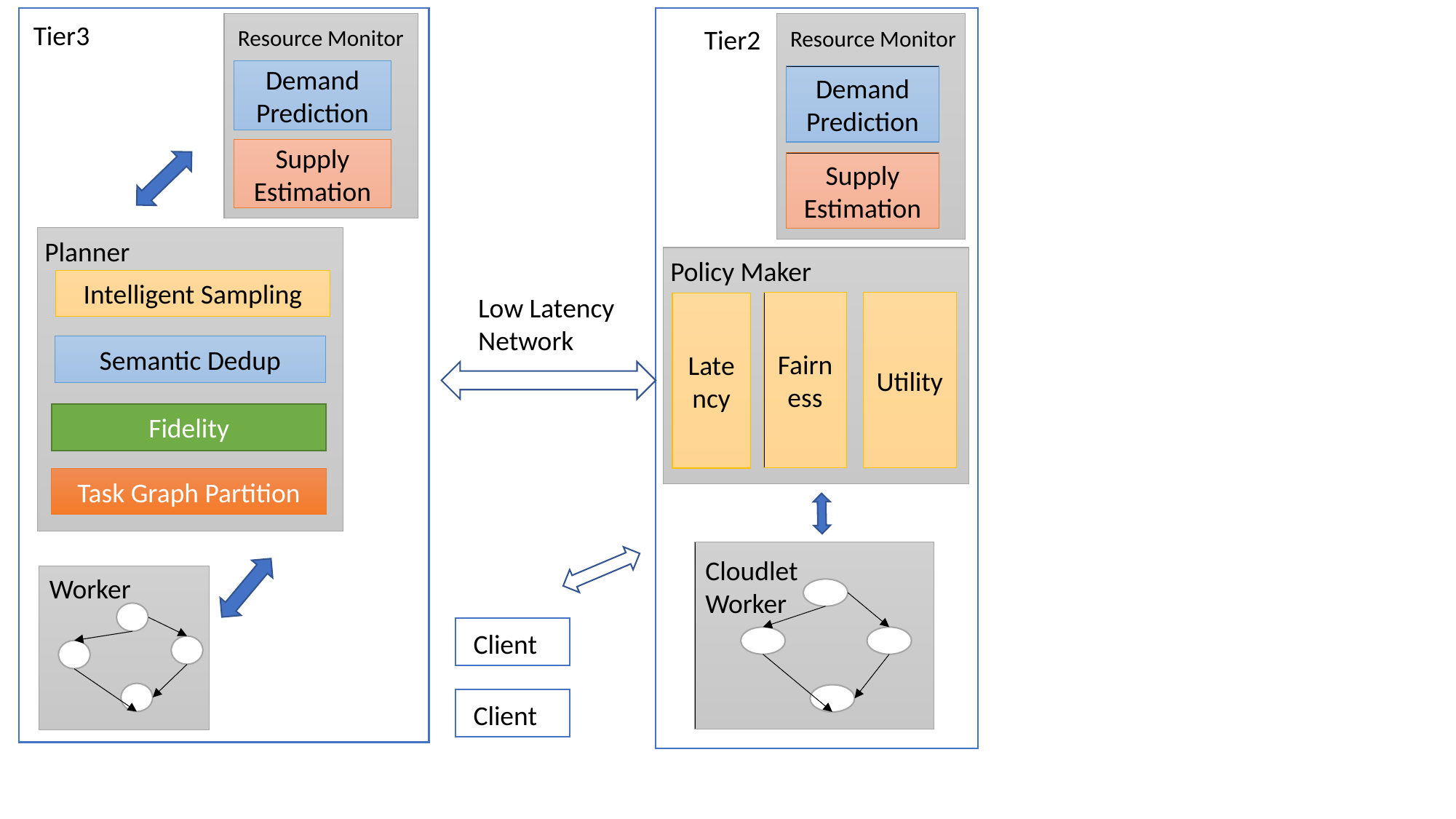

Tier3

Resource Monitor
Demand Prediction
Supply Estimation

Resource Monitor
Demand Prediction
Supply Estimation
Tier2

Intelligent Sampling
Fidelity
Task Graph Partition
Semantic Dedup
Planner

Policy Maker

Low Latency Network
Fairness
Utility
Latency

Cloudlet Worker

Worker

Client

Client